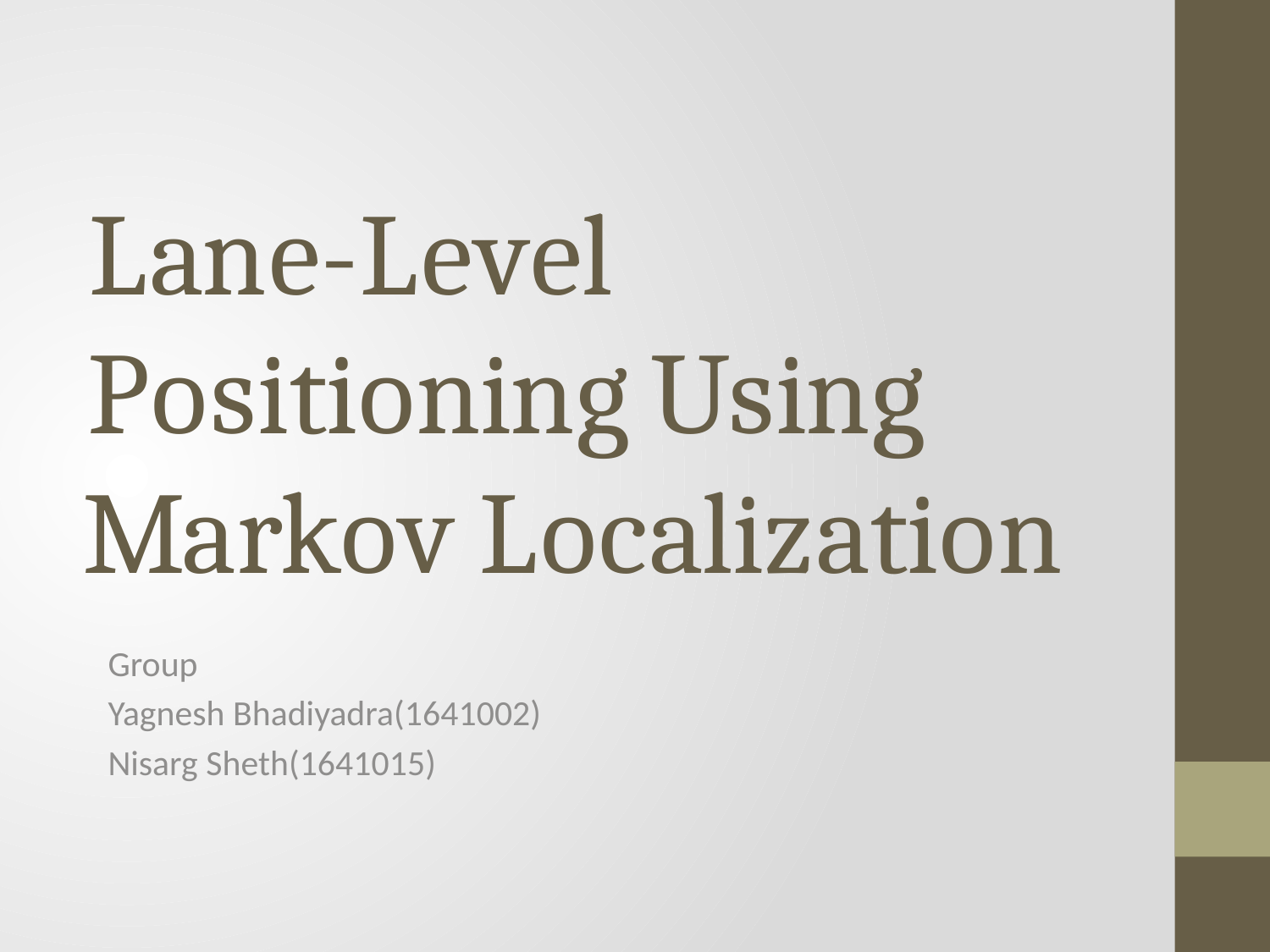

# Lane-Level Positioning Using Markov Localization
Group
Yagnesh Bhadiyadra(1641002)
Nisarg Sheth(1641015)